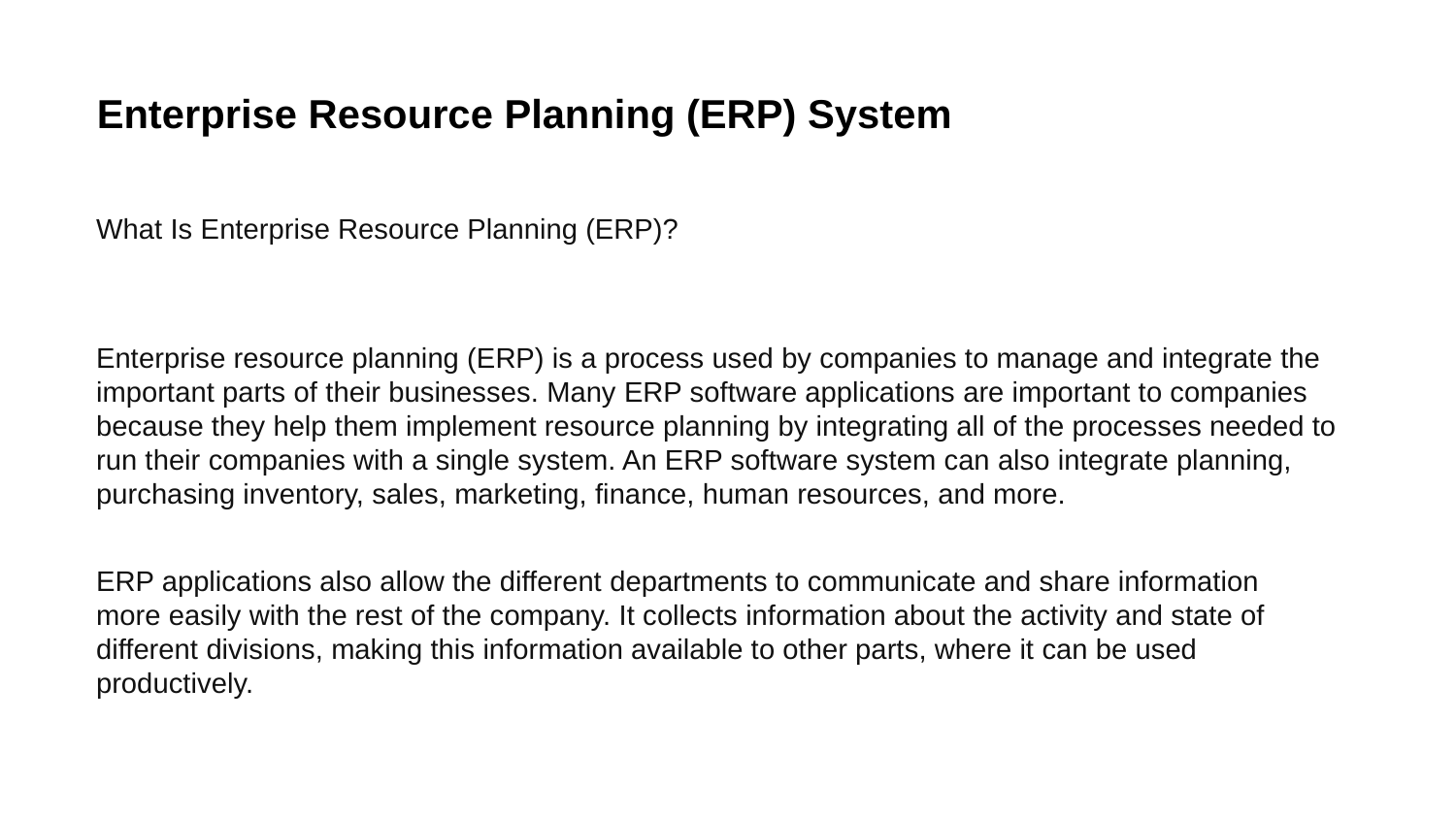

Enterprise Resource Planning (ERP) System
What Is Enterprise Resource Planning (ERP)?
Enterprise resource planning (ERP) is a process used by companies to manage and integrate the important parts of their businesses. Many ERP software applications are important to companies because they help them implement resource planning by integrating all of the processes needed to run their companies with a single system. An ERP software system can also integrate planning, purchasing inventory, sales, marketing, finance, human resources, and more.
ERP applications also allow the different departments to communicate and share information more easily with the rest of the company. It collects information about the activity and state of different divisions, making this information available to other parts, where it can be used productively.